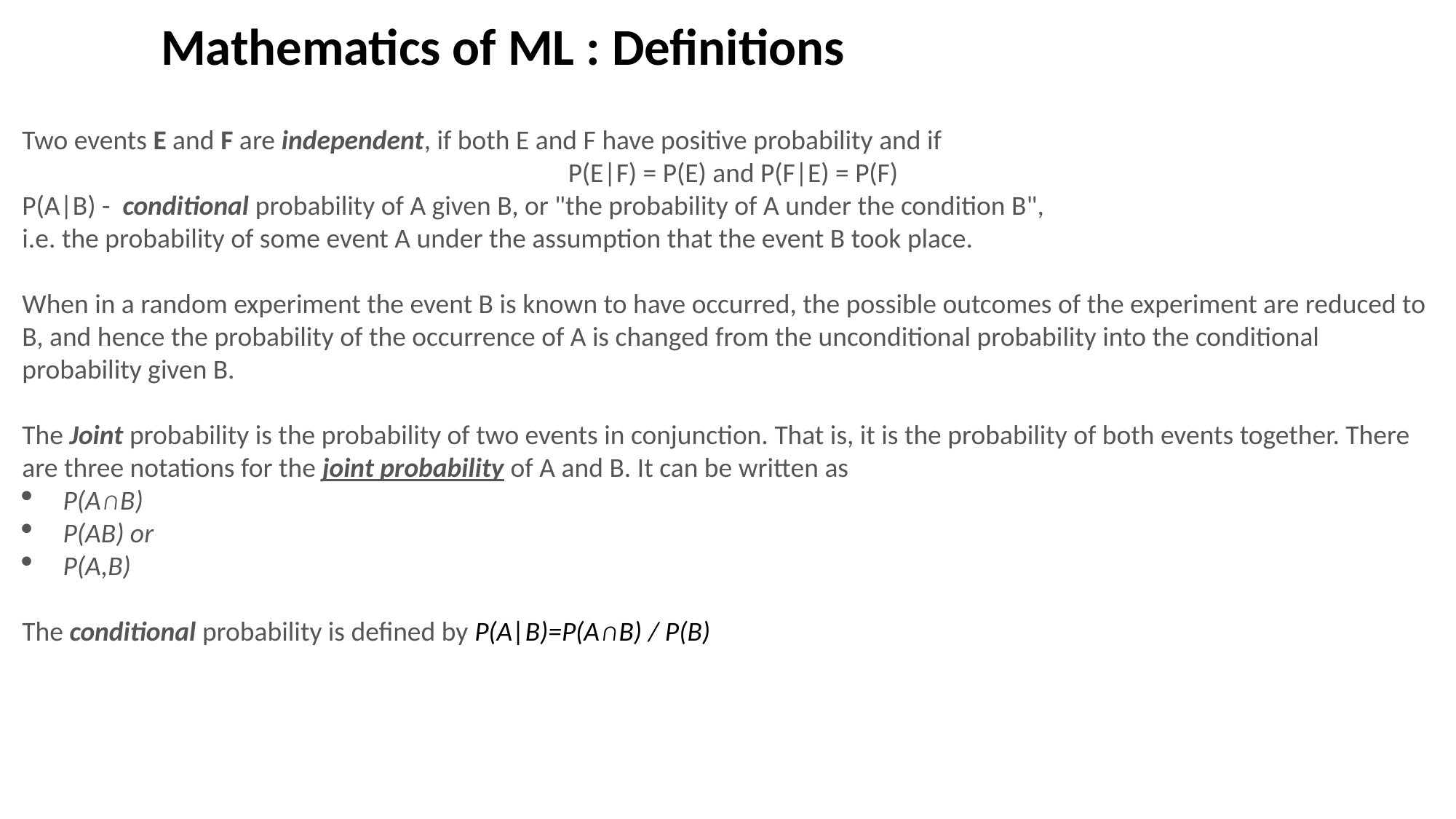

Mathematics of ML : Definitions
Two events E and F are independent, if both E and F have positive probability and if
P(E|F) = P(E) and P(F|E) = P(F)
P(A|B) -  conditional probability of A given B, or "the probability of A under the condition B",
i.e. the probability of some event A under the assumption that the event B took place.

When in a random experiment the event B is known to have occurred, the possible outcomes of the experiment are reduced to B, and hence the probability of the occurrence of A is changed from the unconditional probability into the conditional probability given B.

The Joint probability is the probability of two events in conjunction. That is, it is the probability of both events together. There are three notations for the joint probability of A and B. It can be written as
P(A∩B)
P(AB) or
P(A,B)

The conditional probability is defined by P(A|B)=P(A∩B) / P(B)

=

i